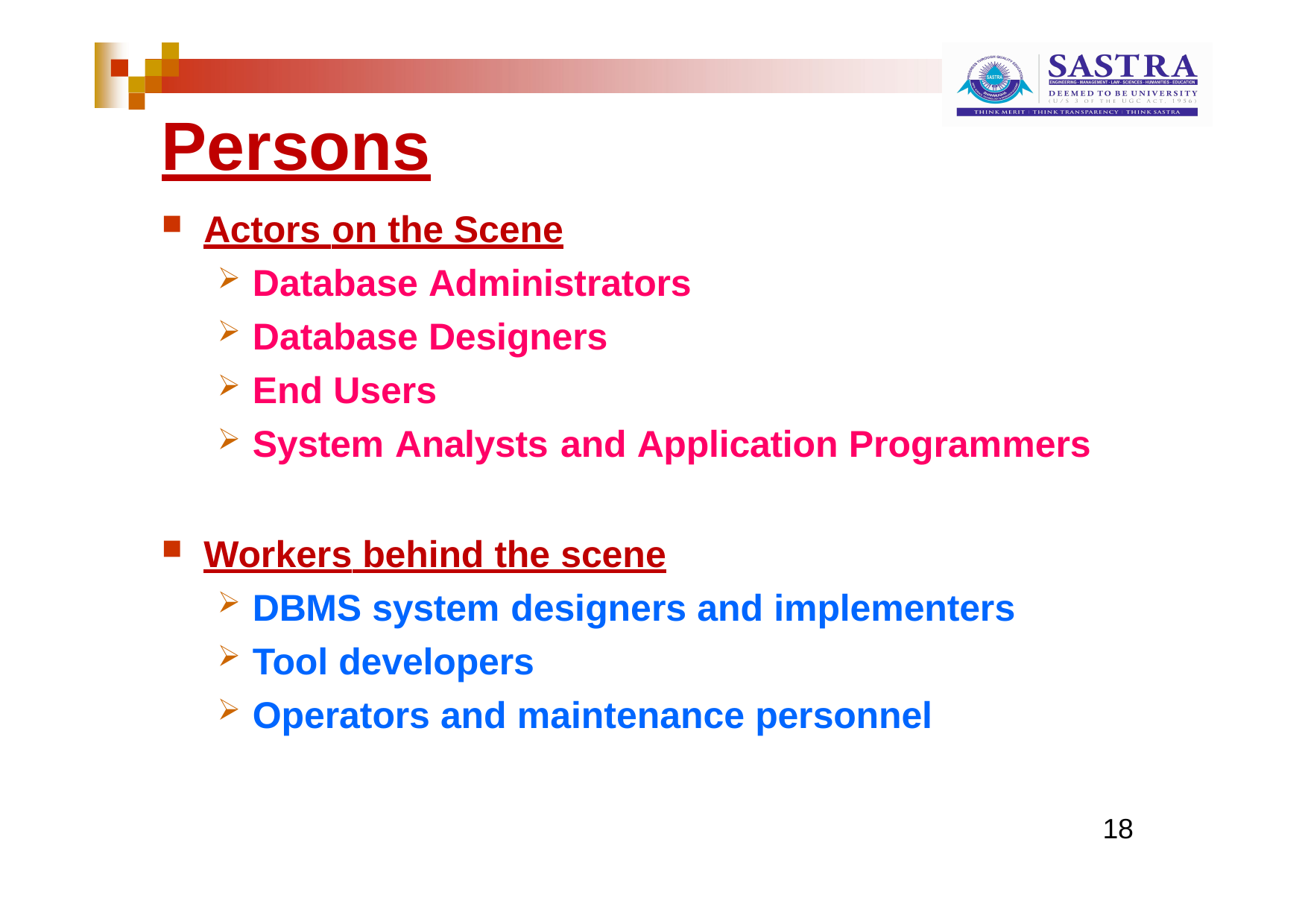

# Persons
Actors on the Scene
Database Administrators
Database Designers
End Users
System Analysts and Application Programmers

Workers behind the scene
DBMS system designers and implementers
Tool developers
Operators and maintenance personnel
18